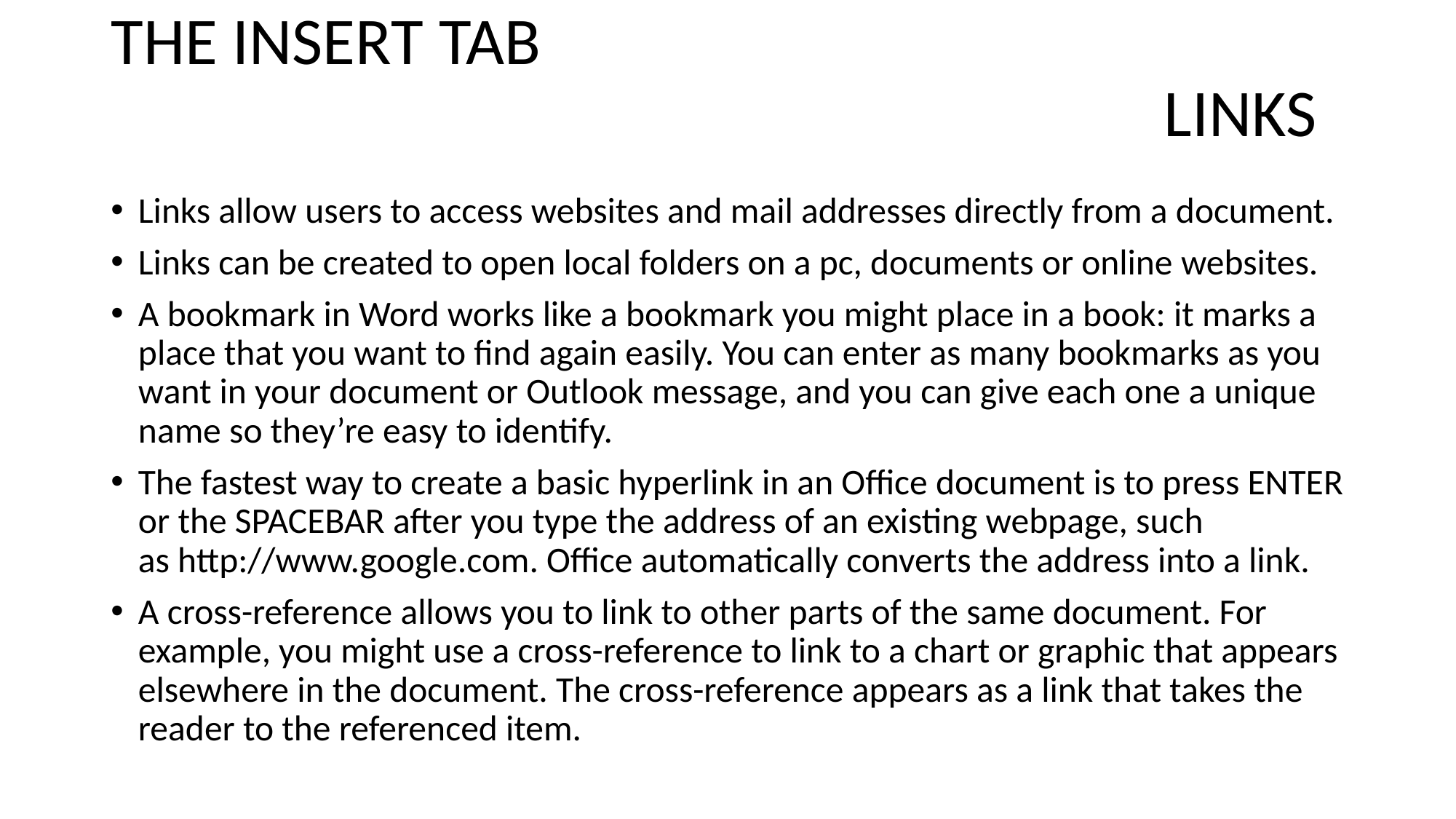

# THE INSERT TAB LINKS
Links allow users to access websites and mail addresses directly from a document.
Links can be created to open local folders on a pc, documents or online websites.
A bookmark in Word works like a bookmark you might place in a book: it marks a place that you want to find again easily. You can enter as many bookmarks as you want in your document or Outlook message, and you can give each one a unique name so they’re easy to identify.
The fastest way to create a basic hyperlink in an Office document is to press ENTER or the SPACEBAR after you type the address of an existing webpage, such as http://www.google.com. Office automatically converts the address into a link.
A cross-reference allows you to link to other parts of the same document. For example, you might use a cross-reference to link to a chart or graphic that appears elsewhere in the document. The cross-reference appears as a link that takes the reader to the referenced item.